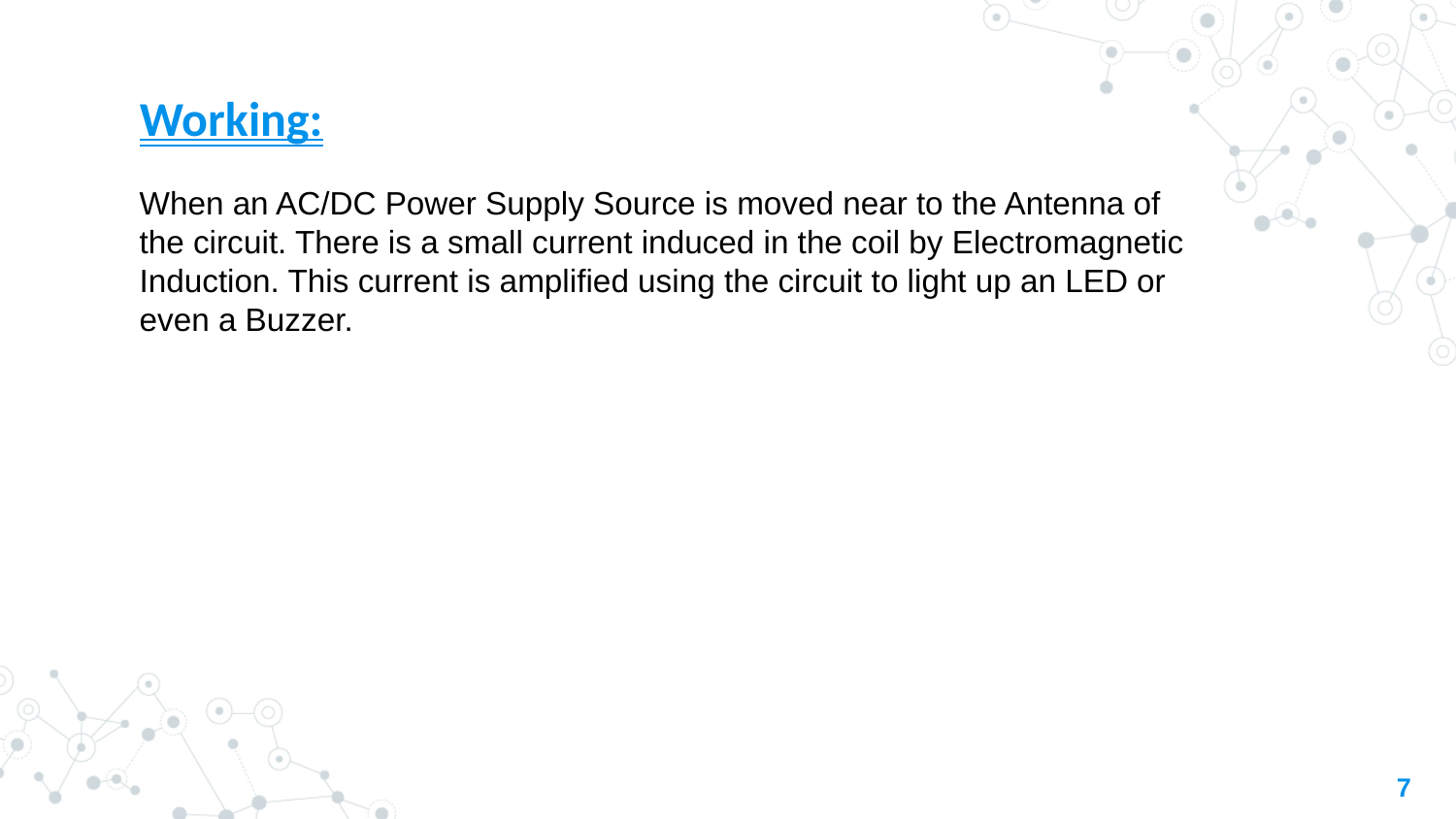

# Working:
When an AC/DC Power Supply Source is moved near to the Antenna of the circuit. There is a small current induced in the coil by Electromagnetic Induction. This current is amplified using the circuit to light up an LED or even a Buzzer.

7